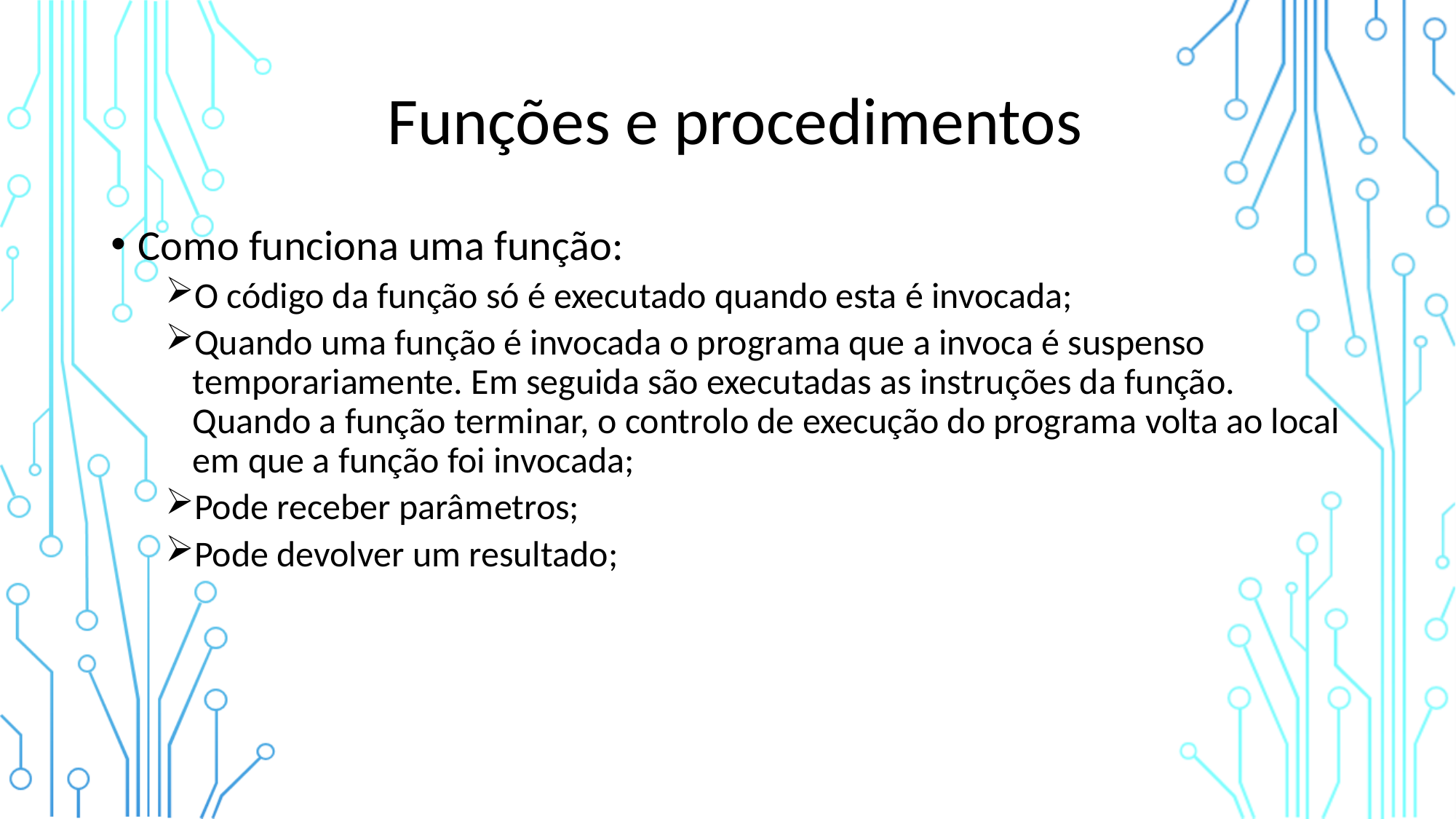

# Funções e procedimentos
Como funciona uma função:
O código da função só é executado quando esta é invocada;
Quando uma função é invocada o programa que a invoca é suspenso temporariamente. Em seguida são executadas as instruções da função. Quando a função terminar, o controlo de execução do programa volta ao local em que a função foi invocada;
Pode receber parâmetros;
Pode devolver um resultado;